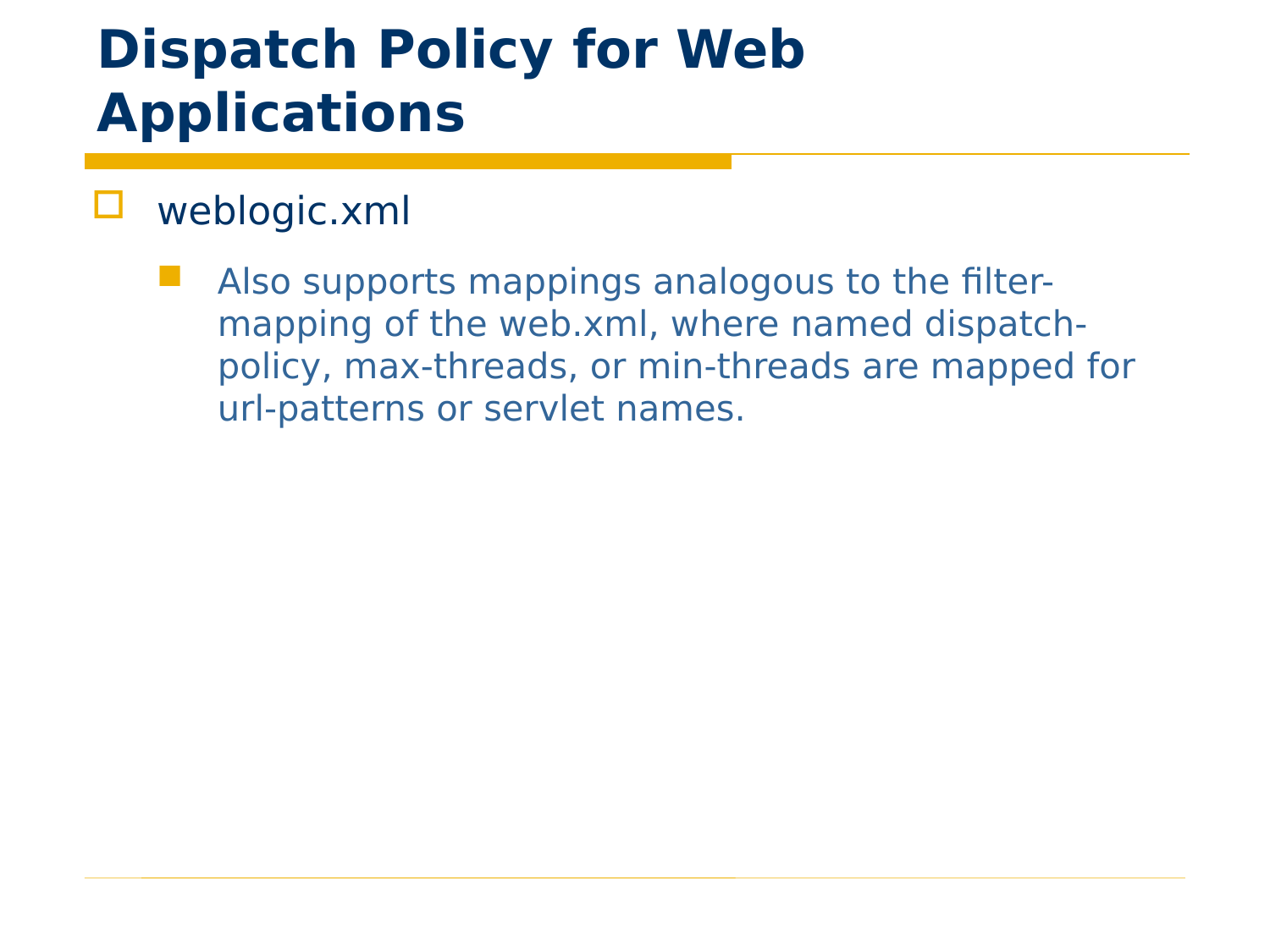

# Dispatch Policy for Web Applications
weblogic.xml
Also supports mappings analogous to the filter-mapping of the web.xml, where named dispatch-policy, max-threads, or min-threads are mapped for url-patterns or servlet names.